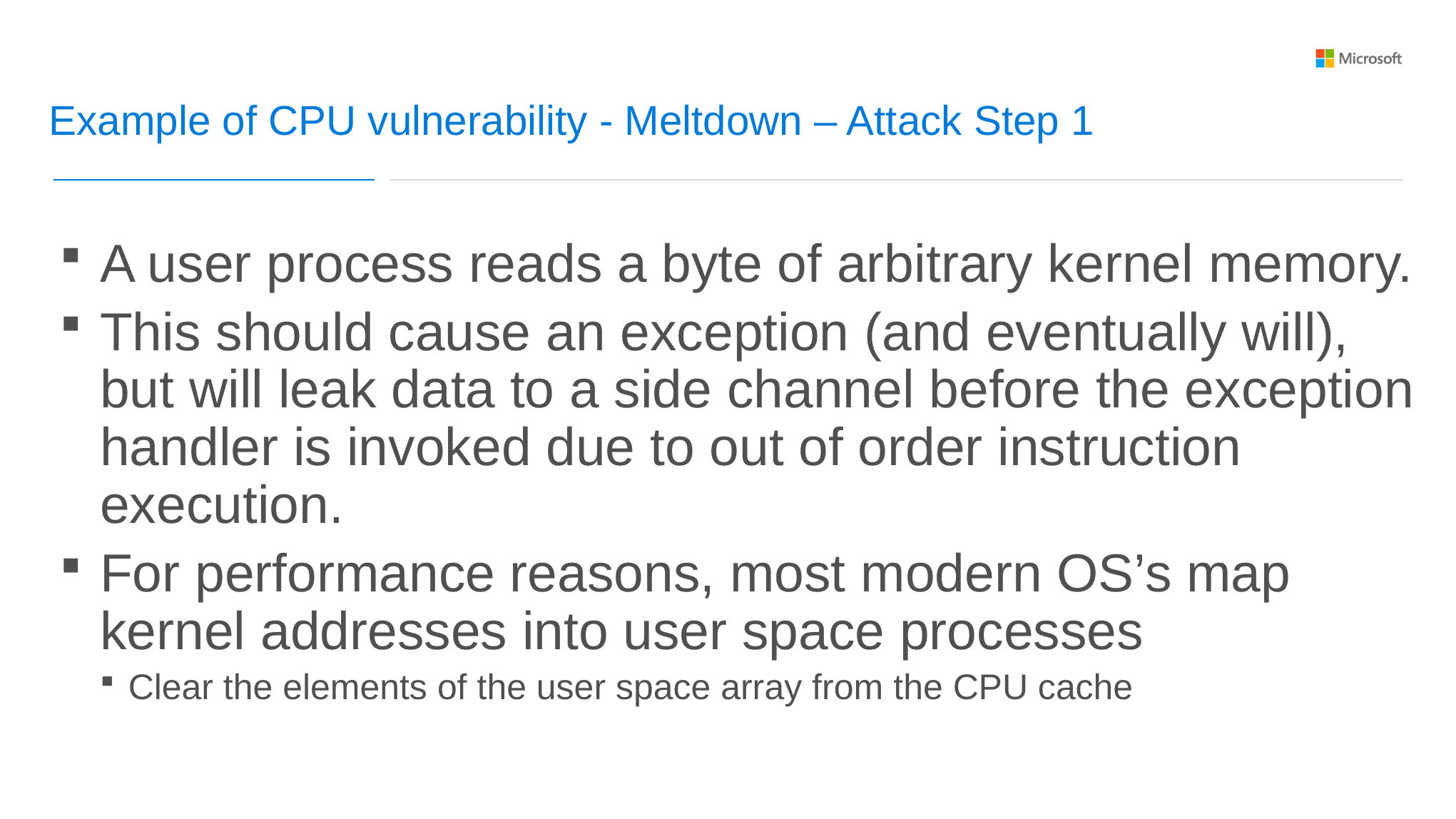

Example of CPU vulnerability - Meltdown – Attack Step 1
A user process reads a byte of arbitrary kernel memory.
This should cause an exception (and eventually will), but will leak data to a side channel before the exception handler is invoked due to out of order instruction execution.
For performance reasons, most modern OS’s map kernel addresses into user space processes
Clear the elements of the user space array from the CPU cache